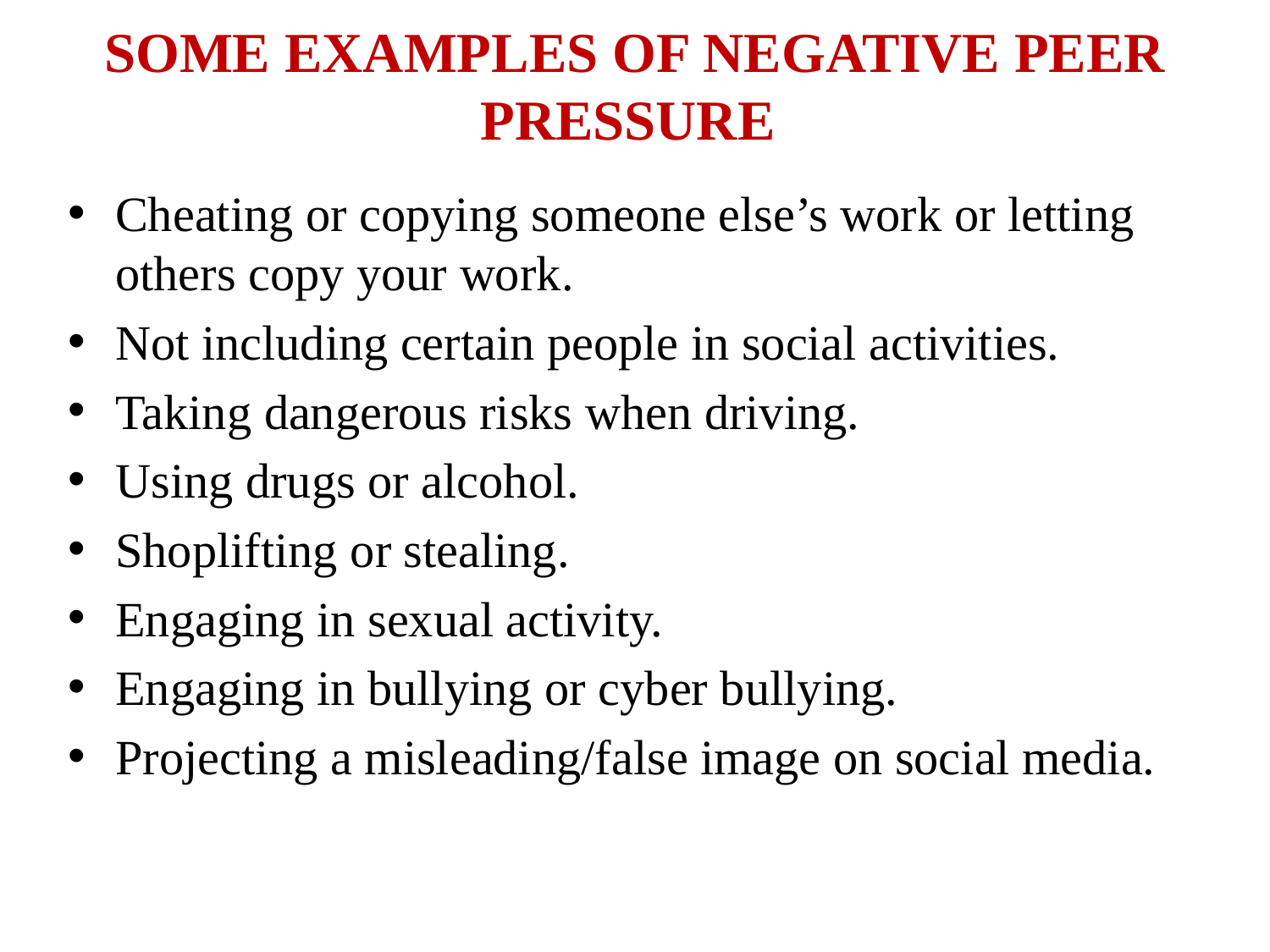

# SOME EXAMPLES OF NEGATIVE PEER PRESSURE
Cheating or copying someone else’s work or letting others copy your work.
Not including certain people in social activities.
Taking dangerous risks when driving.
Using drugs or alcohol.
Shoplifting or stealing.
Engaging in sexual activity.
Engaging in bullying or cyber bullying.
Projecting a misleading/false image on social media.